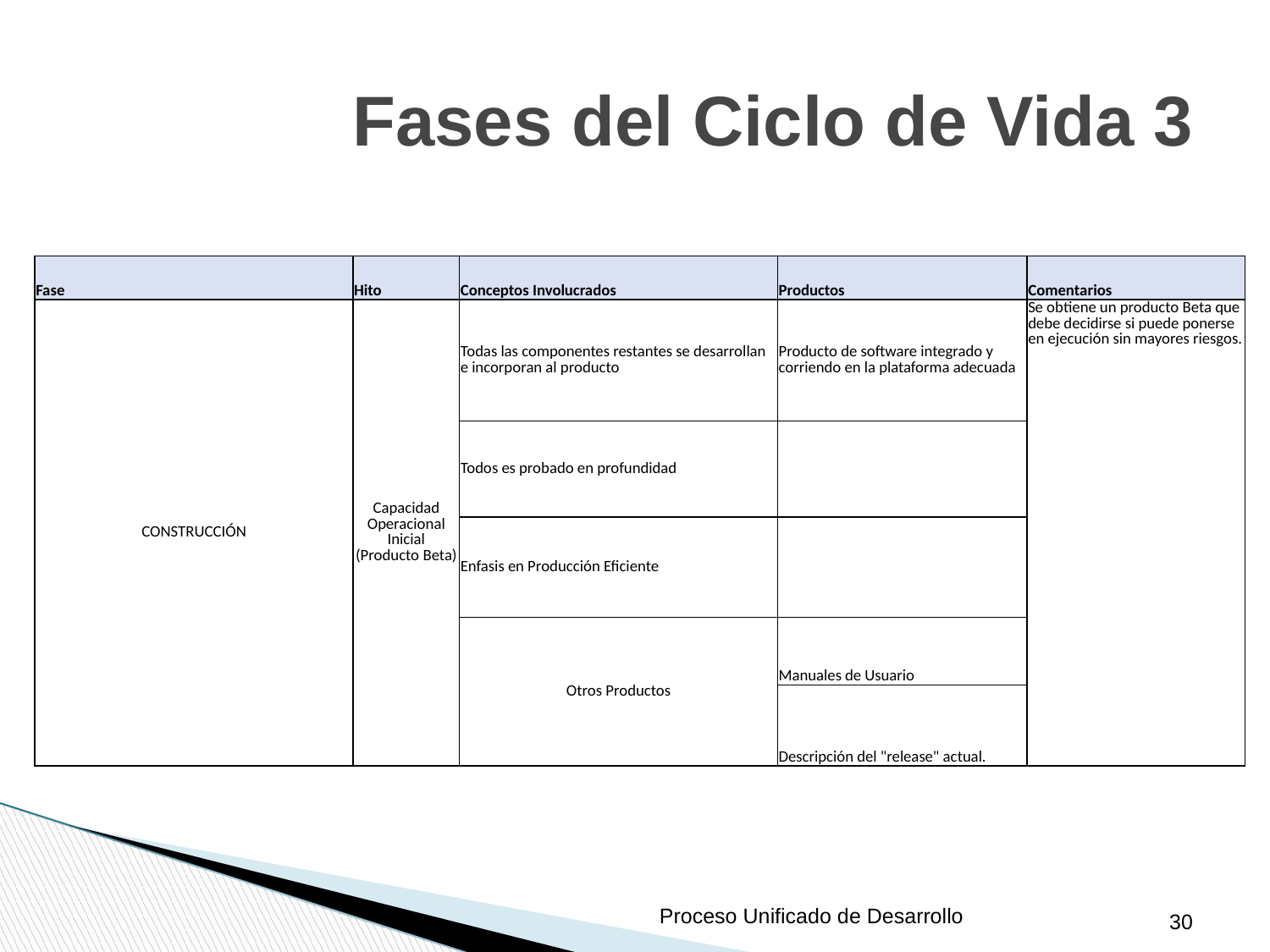

Fases del Ciclo de Vida 3
| Fase | Hito | Conceptos Involucrados | Productos | Comentarios |
| --- | --- | --- | --- | --- |
| CONSTRUCCIÓN | Capacidad Operacional Inicial (Producto Beta) | Todas las componentes restantes se desarrollan e incorporan al producto | Producto de software integrado y corriendo en la plataforma adecuada | Se obtiene un producto Beta que debe decidirse si puede ponerse en ejecución sin mayores riesgos. |
|  |  | Todos es probado en profundidad |  |  |
|  |  | Enfasis en Producción Eficiente |  |  |
|  |  | Otros Productos | Manuales de Usuario |  |
|  |  |  | Descripción del "release" actual. |  |
30
Proceso Unificado de Desarrollo